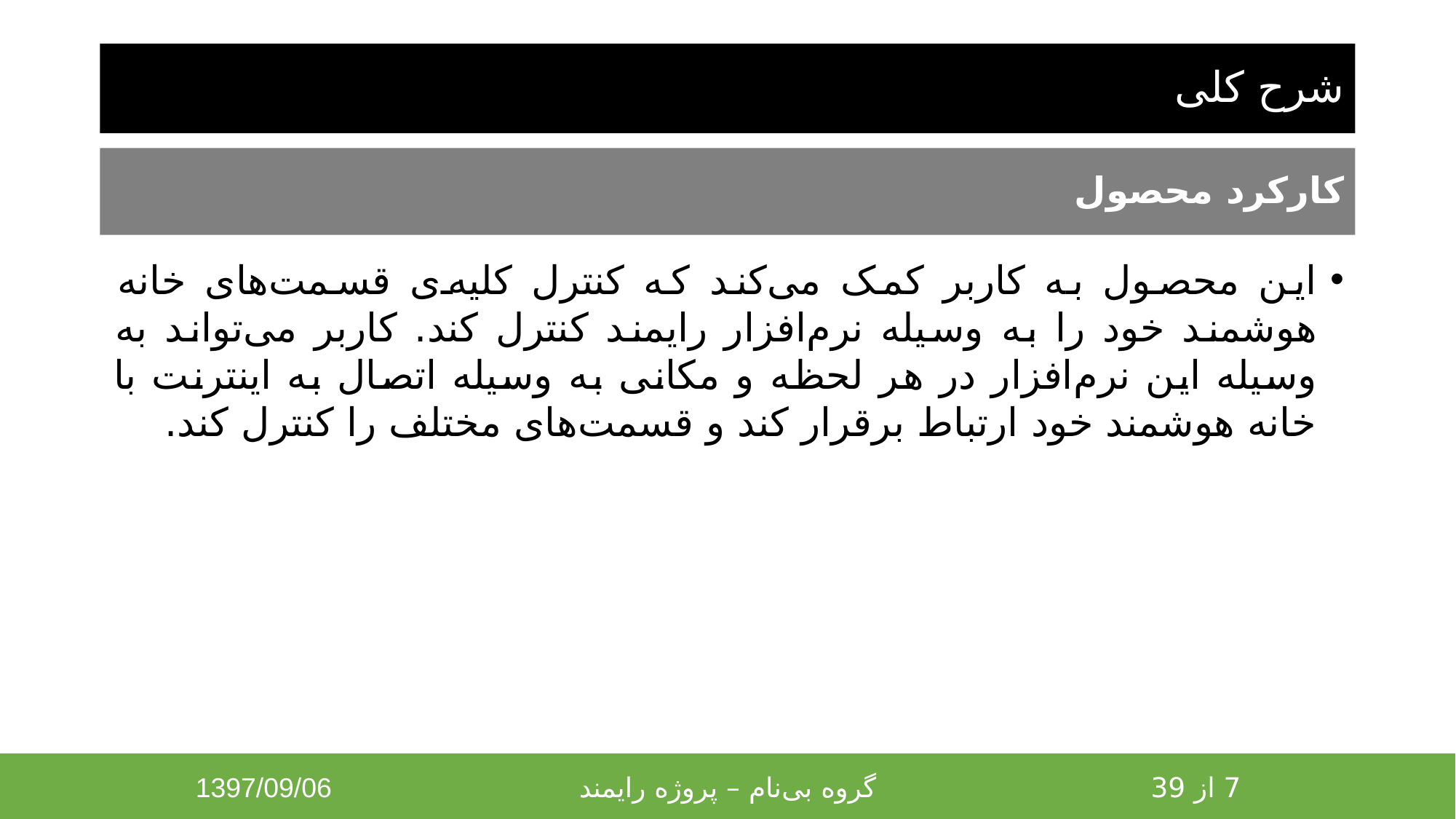

# شرح کلی
کارکرد محصول
این محصول به کاربر کمک می‌کند که کنترل کلیه‌ی قسمت‌های خانه هوشمند خود را به وسیله نرم‌افزار رایمند کنترل کند. کاربر می‌تواند به وسیله این نرم‌افزار در هر لحظه و مکانی به وسیله اتصال به اینترنت با خانه هوشمند خود ارتباط برقرار کند و قسمت‌های مختلف را کنترل کند.